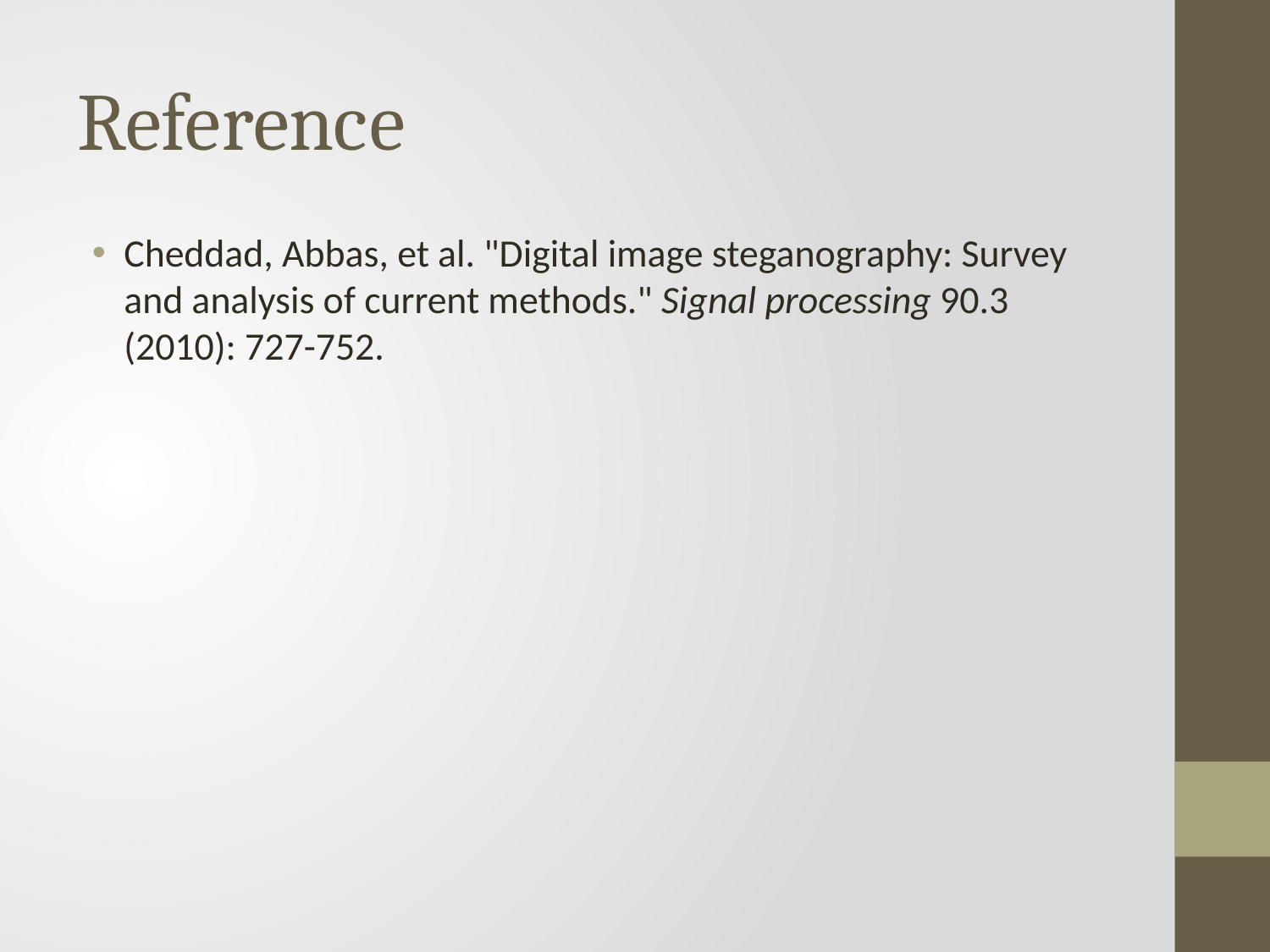

# Reference
Cheddad, Abbas, et al. "Digital image steganography: Survey and analysis of current methods." Signal processing 90.3 (2010): 727-752.